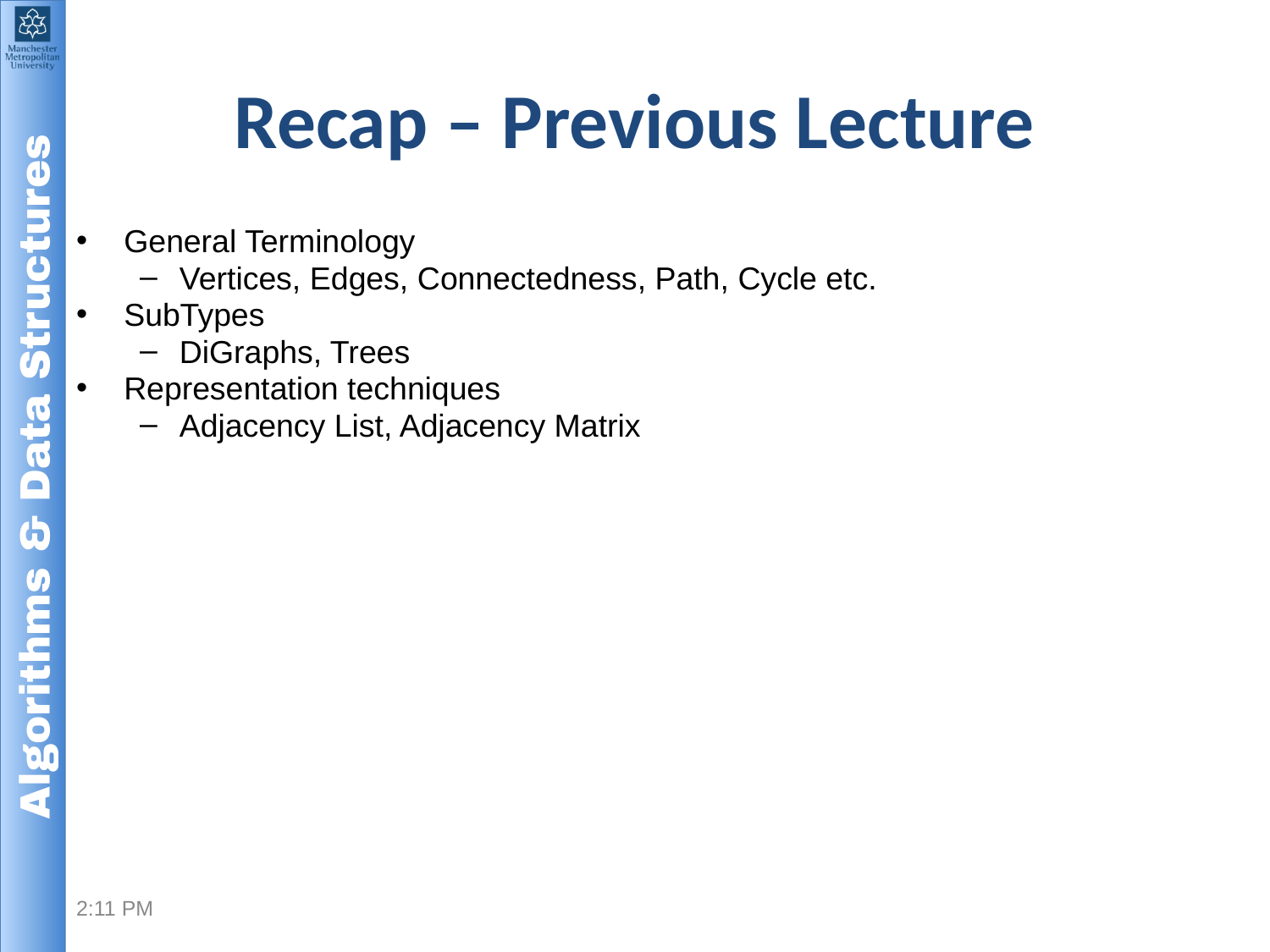

# Recap – Previous Lecture
General Terminology
Vertices, Edges, Connectedness, Path, Cycle etc.
SubTypes
DiGraphs, Trees
Representation techniques
Adjacency List, Adjacency Matrix
2:11 PM